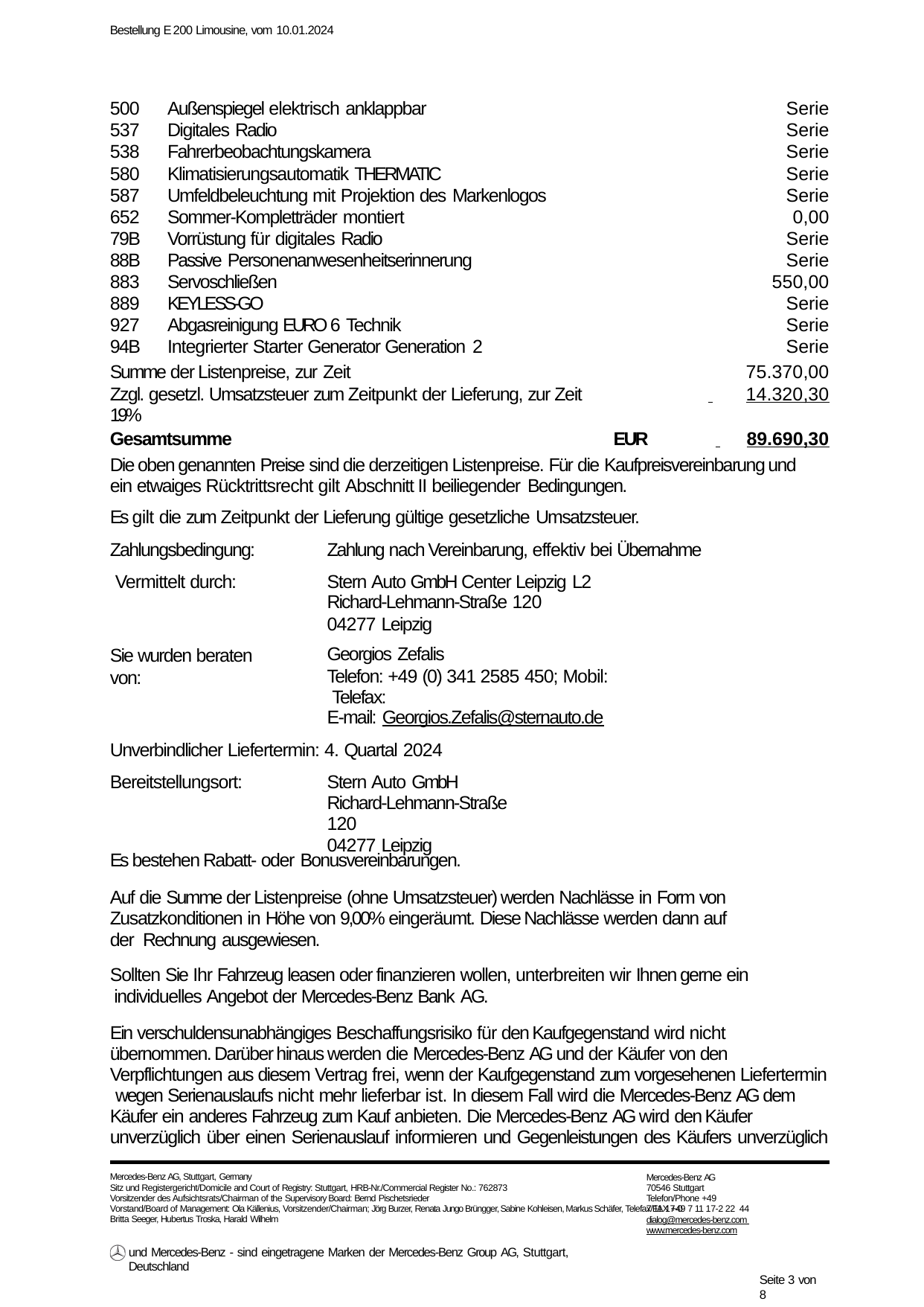

Bestellung E 200 Limousine, vom 10.01.2024
| 500 | Außenspiegel elektrisch anklappbar | Serie |  |
| --- | --- | --- | --- |
| 537 | Digitales Radio | Serie |  |
| 538 | Fahrerbeobachtungskamera | Serie |  |
| 580 | Klimatisierungsautomatik THERMATIC | Serie |  |
| 587 | Umfeldbeleuchtung mit Projektion des Markenlogos | Serie |  |
| 652 | Sommer-Kompletträder montiert | 0,00 |  |
| 79B | Vorrüstung für digitales Radio | Serie |  |
| 88B | Passive Personenanwesenheitserinnerung | Serie |  |
| 883 | Servoschließen | 550,00 |  |
| 889 | KEYLESS-GO | Serie |  |
| 927 | Abgasreinigung EURO 6 Technik | Serie |  |
| 94B | Integrierter Starter Generator Generation 2 | Serie |  |
| Summe der Listenpreise, zur Zeit |  |  | 75.370,00 |
| Zzgl. gesetzl. Umsatzsteuer zum Zeitpunkt der Lieferung, zur Zeit 19% |  |  | 14.320,30 |
| Gesamtsumme |  | EUR | 89.690,30 |
Die oben genannten Preise sind die derzeitigen Listenpreise. Für die Kaufpreisvereinbarung und  ein etwaiges Rücktrittsrecht gilt Abschnitt II beiliegender Bedingungen.
Es gilt die zum Zeitpunkt der Lieferung gültige gesetzliche Umsatzsteuer.
Zahlungsbedingung:  Vermittelt durch:
Zahlung nach Vereinbarung, effektiv bei Übernahme  Stern Auto GmbH Center Leipzig L2
Richard-Lehmann-Straße 120
04277 Leipzig
Georgios Zefalis
Telefon: +49 (0) 341 2585 450; Mobil:  Telefax:
E-mail: Georgios.Zefalis@sternauto.de
Sie wurden beraten von:
Unverbindlicher Liefertermin: 4. Quartal 2024
Bereitstellungsort:
Stern Auto GmbH
Richard-Lehmann-Straße 120
04277 Leipzig
Es bestehen Rabatt- oder Bonusvereinbarungen.
Auf die Summe der Listenpreise (ohne Umsatzsteuer) werden Nachlässe in Form von  Zusatzkonditionen in Höhe von 9,00% eingeräumt. Diese Nachlässe werden dann auf der  Rechnung ausgewiesen.
Sollten Sie Ihr Fahrzeug leasen oder finanzieren wollen, unterbreiten wir Ihnen gerne ein  individuelles Angebot der Mercedes-Benz Bank AG.
Ein verschuldensunabhängiges Beschaffungsrisiko für den Kaufgegenstand wird nicht  übernommen. Darüber hinaus werden die Mercedes-Benz AG und der Käufer von den  Verpflichtungen aus diesem Vertrag frei, wenn der Kaufgegenstand zum vorgesehenen Liefertermin  wegen Serienauslaufs nicht mehr lieferbar ist. In diesem Fall wird die Mercedes-Benz AG dem  Käufer ein anderes Fahrzeug zum Kauf anbieten. Die Mercedes-Benz AG wird den Käufer  unverzüglich über einen Serienauslauf informieren und Gegenleistungen des Käufers unverzüglich

Mercedes-Benz AG, Stuttgart, Germany
Sitz und Registergericht/Domicile and Court of Registry: Stuttgart, HRB-Nr./Commercial Register No.: 762873  Vorsitzender des Aufsichtsrats/Chairman of the Supervisory Board: Bernd Pischetsrieder
Mercedes-Benz AG  70546 Stuttgart
Telefon/Phone +49 7 11 17-0
Vorstand/Board of Management: Ola Källenius, Vorsitzender/Chairman; Jörg Burzer, Renata Jungo Brüngger, Sabine Kohleisen, Markus Schäfer, Telefax/FAX +49 7 11 17-2 22 44
Britta Seeger, Hubertus Troska, Harald Wilhelm
dialog@mercedes-benz.com  www.mercedes-benz.com
und Mercedes-Benz - sind eingetragene Marken der Mercedes-Benz Group AG, Stuttgart, Deutschland

Seite 3 von 8